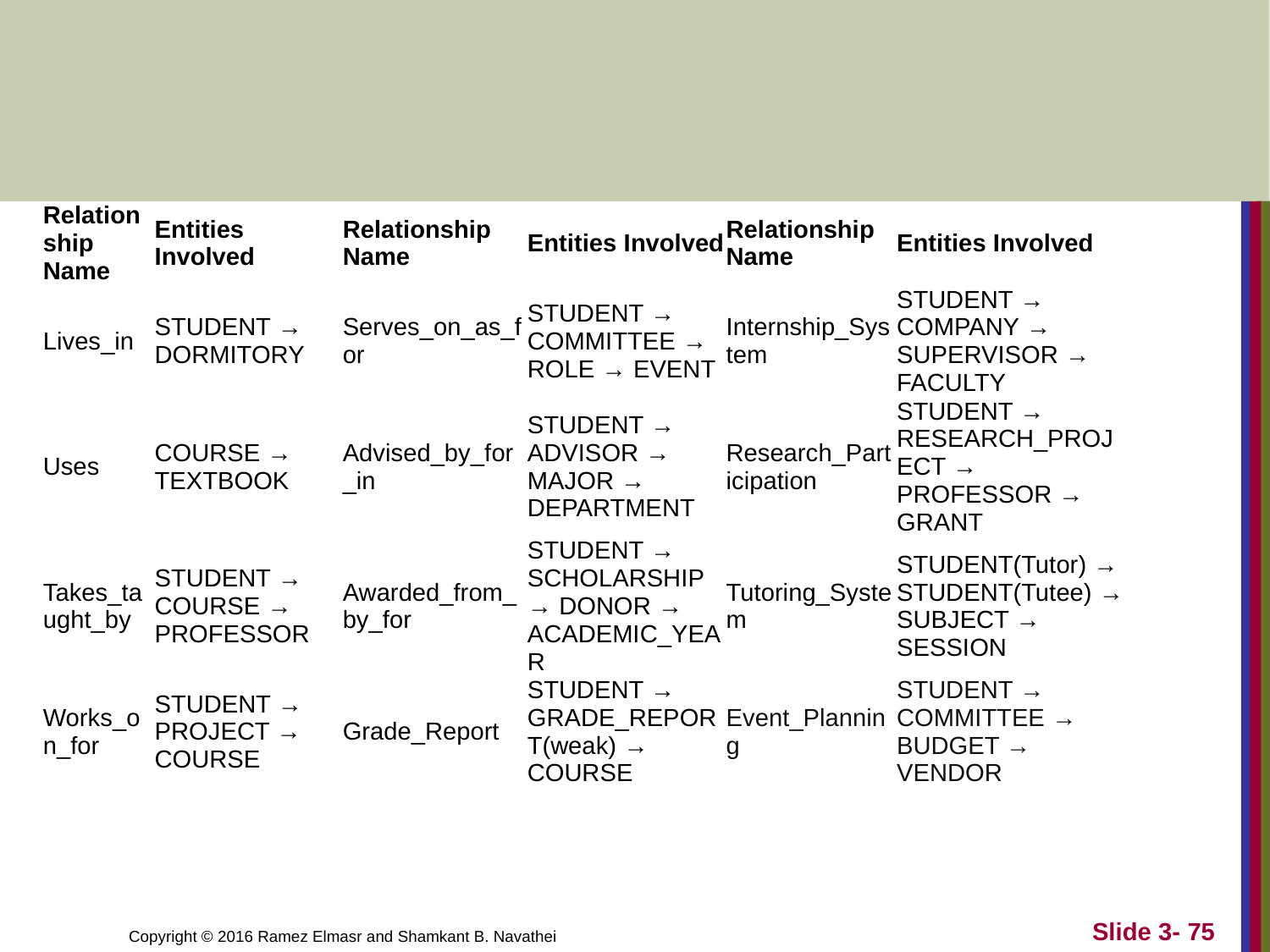

| Relationship Name | Entities Involved | Relationship Name | Entities Involved | Relationship Name | Entities Involved |
| --- | --- | --- | --- | --- | --- |
| Lives\_in | STUDENT → DORMITORY | Serves\_on\_as\_for | STUDENT → COMMITTEE → ROLE → EVENT | Internship\_System | STUDENT → COMPANY → SUPERVISOR → FACULTY |
| Uses | COURSE → TEXTBOOK | Advised\_by\_for\_in | STUDENT → ADVISOR → MAJOR → DEPARTMENT | Research\_Participation | STUDENT → RESEARCH\_PROJECT → PROFESSOR → GRANT |
| Takes\_taught\_by | STUDENT → COURSE → PROFESSOR | Awarded\_from\_by\_for | STUDENT → SCHOLARSHIP → DONOR → ACADEMIC\_YEAR | Tutoring\_System | STUDENT(Tutor) → STUDENT(Tutee) → SUBJECT → SESSION |
| Works\_on\_for | STUDENT → PROJECT → COURSE | Grade\_Report | STUDENT → GRADE\_REPORT(weak) → COURSE | Event\_Planning | STUDENT → COMMITTEE → BUDGET → VENDOR |
Slide 3- 75